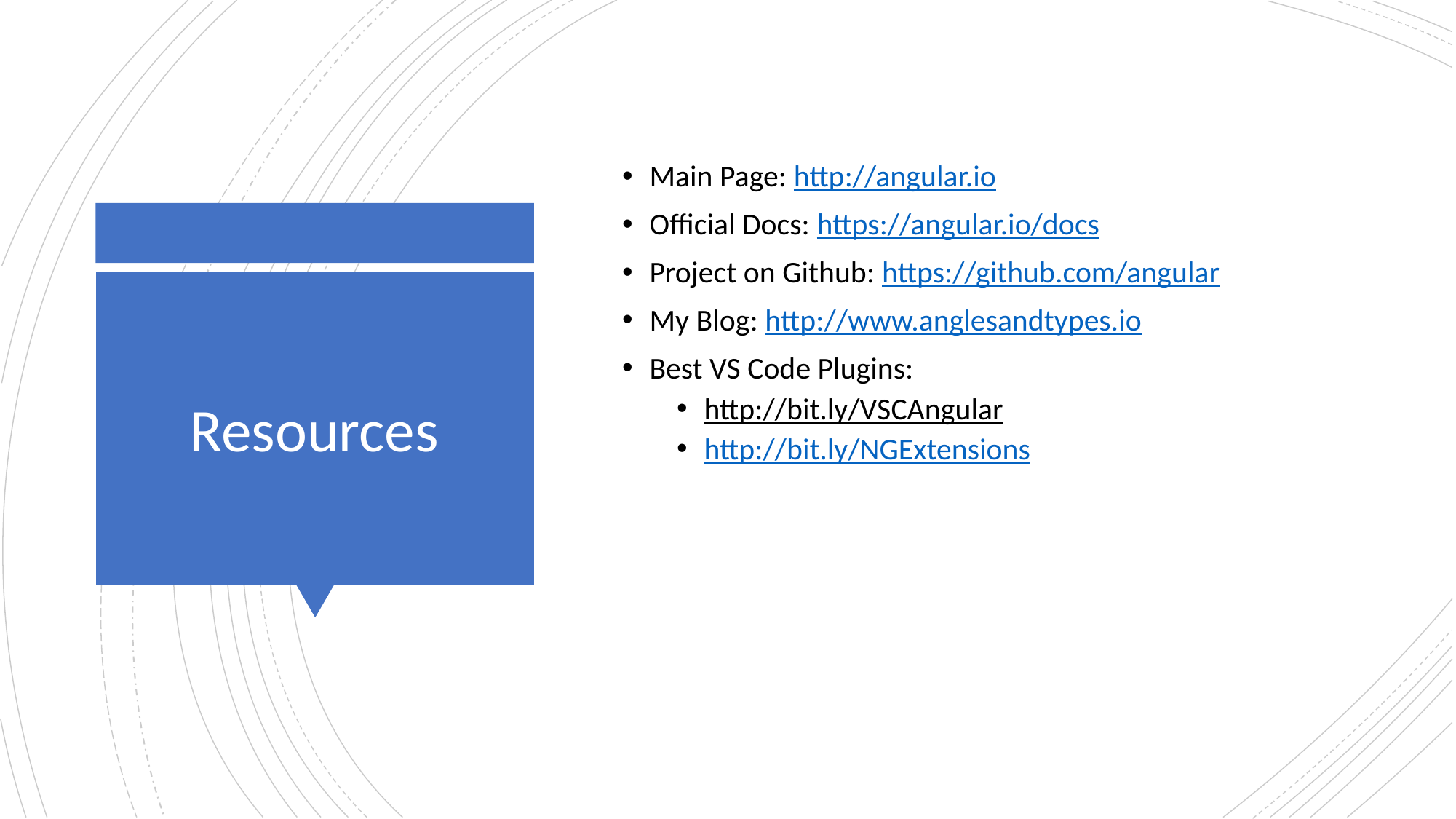

Main Page: http://angular.io
Official Docs: https://angular.io/docs
Project on Github: https://github.com/angular
My Blog: http://www.anglesandtypes.io
Best VS Code Plugins:
http://bit.ly/VSCAngular
http://bit.ly/NGExtensions

# Resources